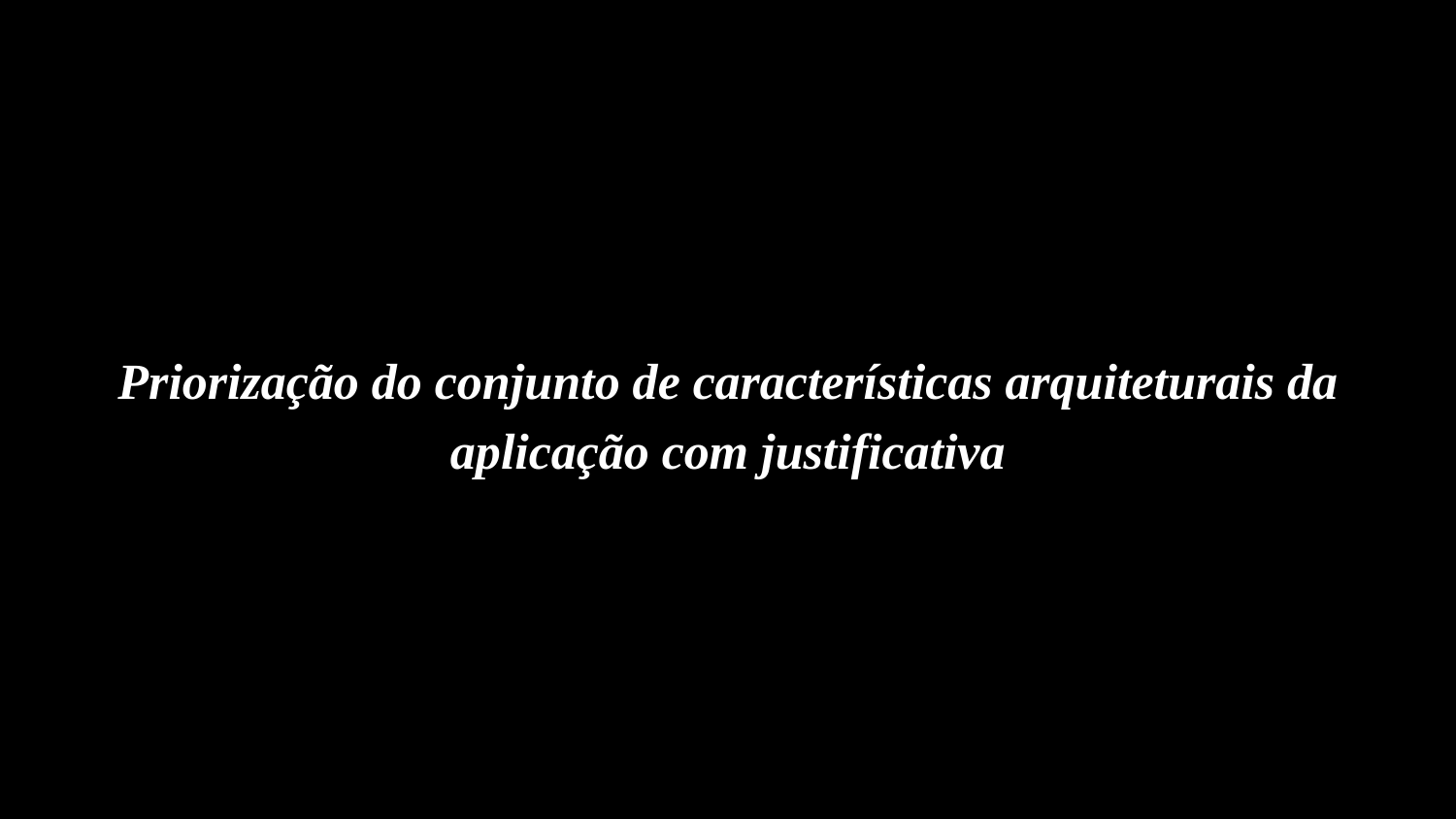

# Priorização do conjunto de características arquiteturais da aplicação com justificativa